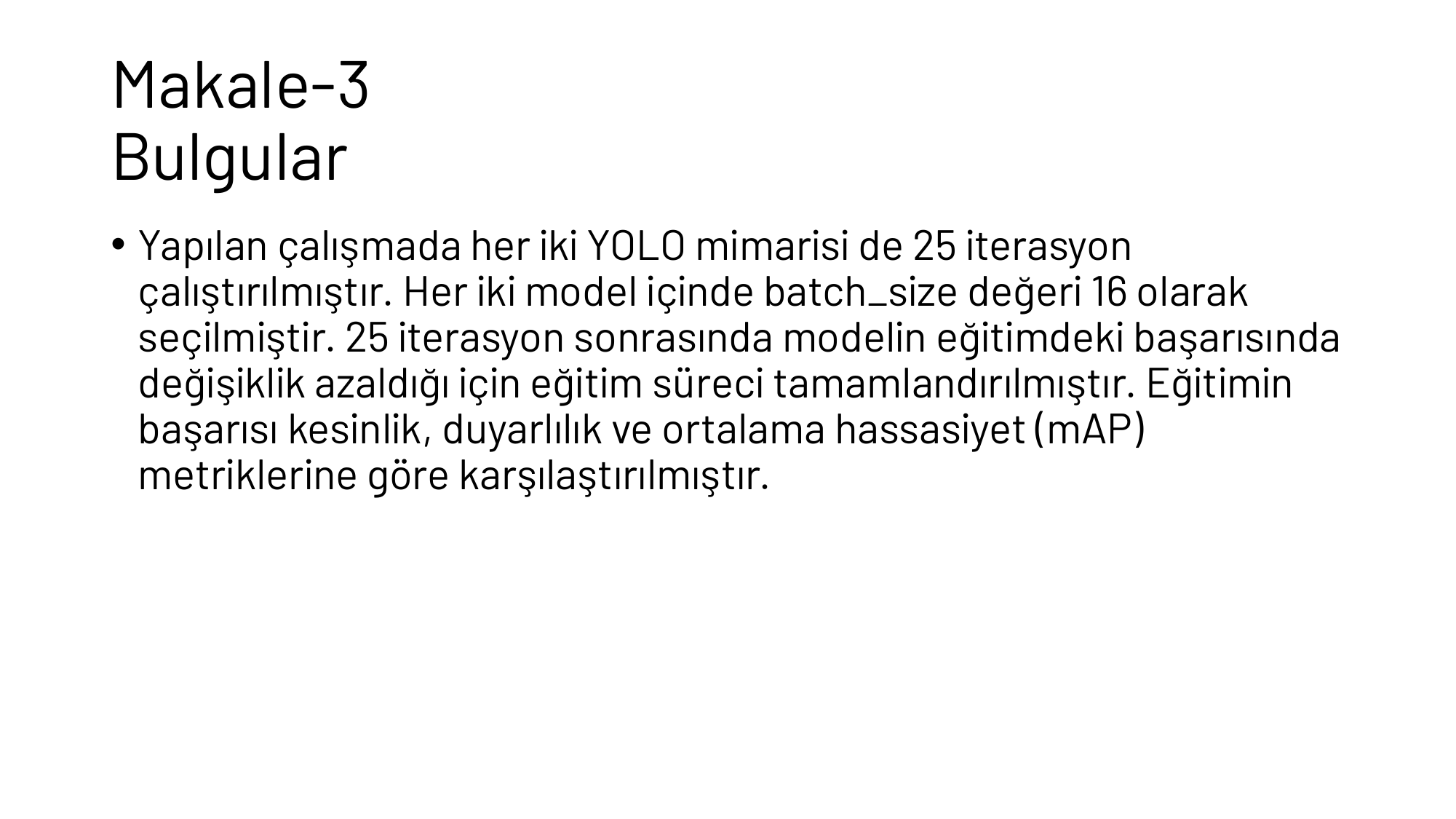

# Makale-3 Bulgular
Yapılan çalışmada her iki YOLO mimarisi de 25 iterasyon çalıştırılmıştır. Her iki model içinde batch_size değeri 16 olarak seçilmiştir. 25 iterasyon sonrasında modelin eğitimdeki başarısında değişiklik azaldığı için eğitim süreci tamamlandırılmıştır. Eğitimin başarısı kesinlik, duyarlılık ve ortalama hassasiyet (mAP) metriklerine göre karşılaştırılmıştır.